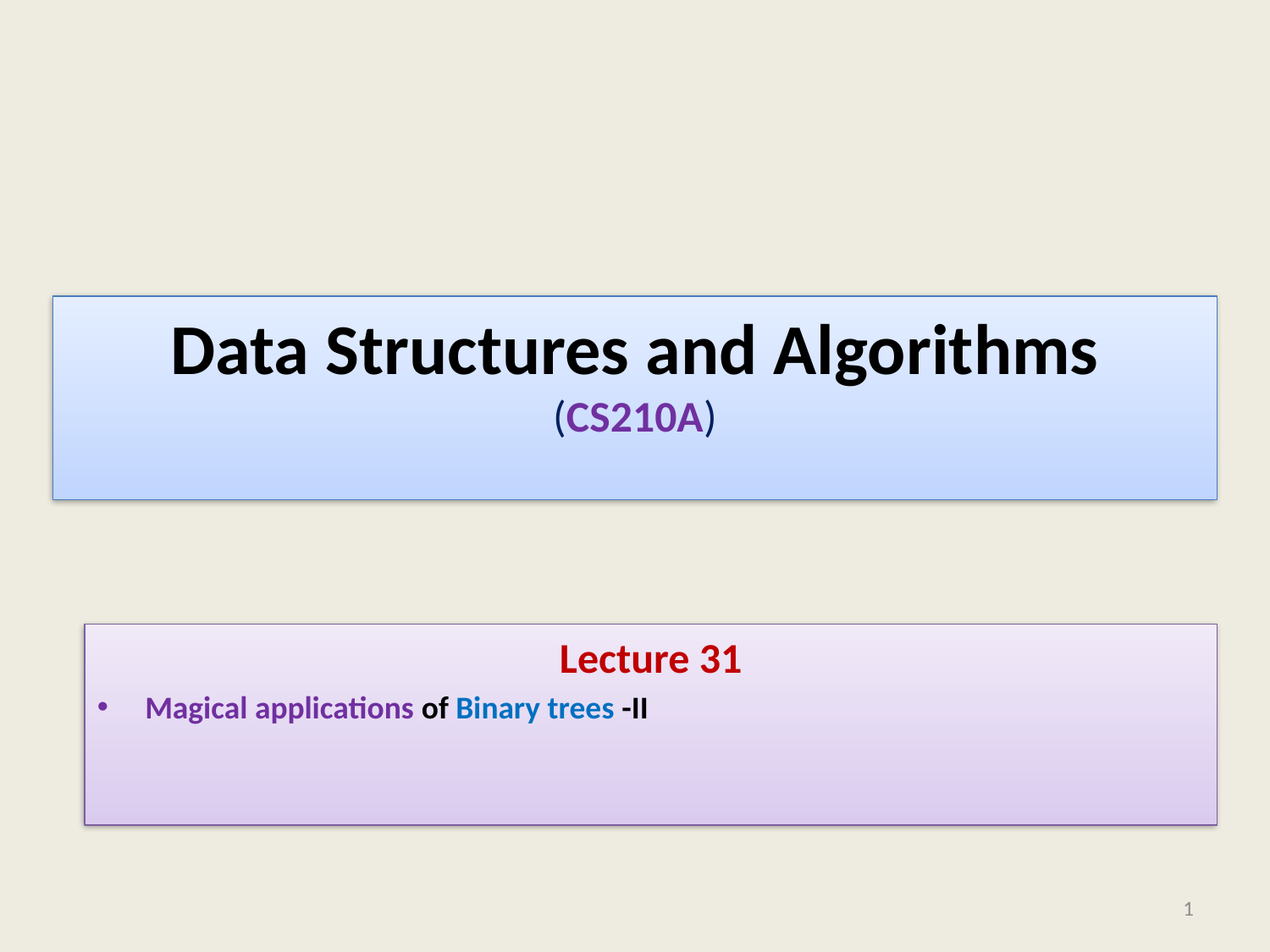

# Data Structures and Algorithms (CS210A)
Lecture 31
Magical applications of Binary trees -II
1